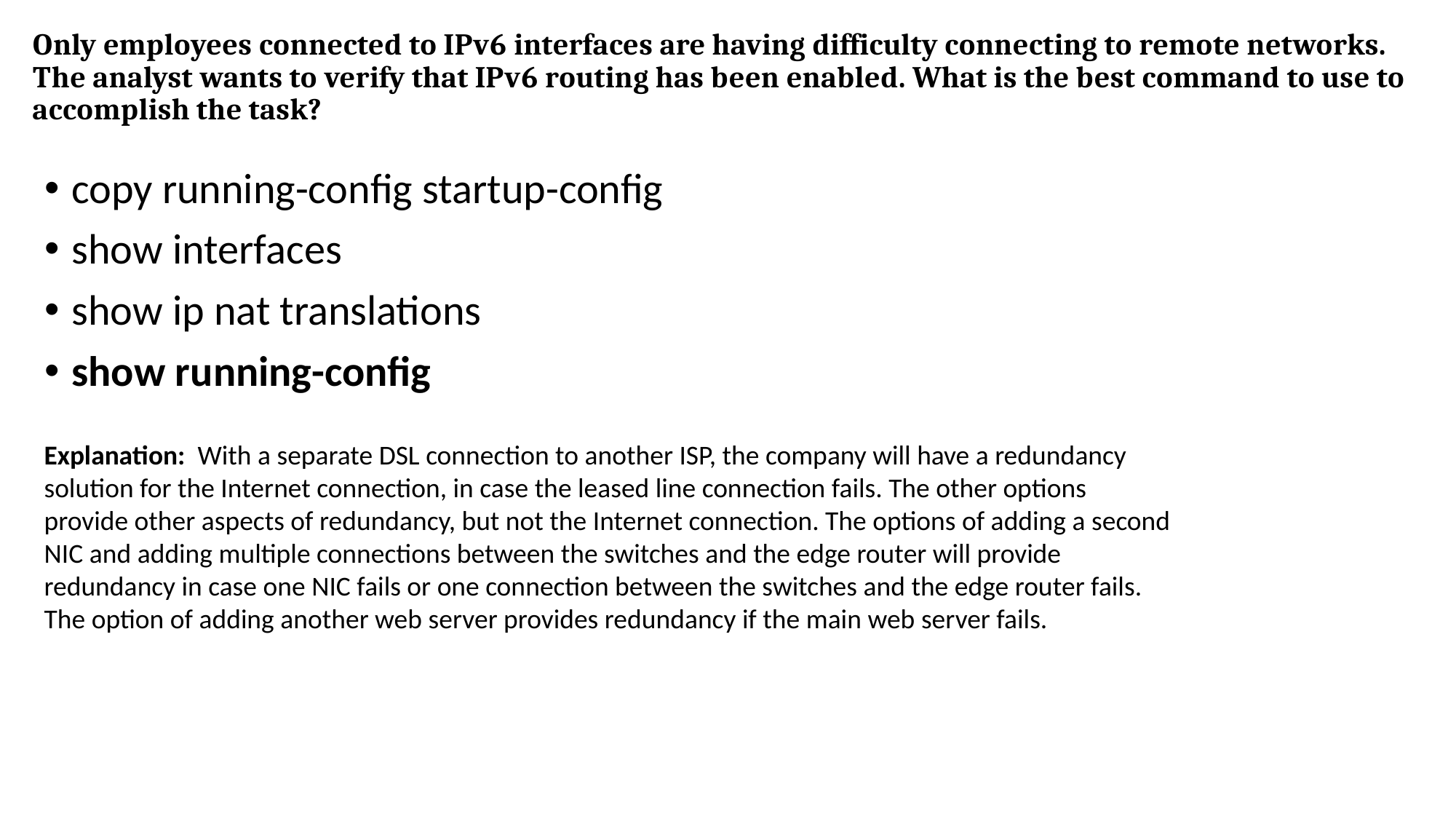

# Only employees connected to IPv6 interfaces are having difficulty connecting to remote networks. The analyst wants to verify that IPv6 routing has been enabled. What is the best command to use to accomplish the task?
copy running-config startup-config
show interfaces
show ip nat translations
show running-config
Explanation:  With a separate DSL connection to another ISP, the company will have a redundancy solution for the Internet connection, in case the leased line connection fails. The other options provide other aspects of redundancy, but not the Internet connection. The options of adding a second NIC and adding multiple connections between the switches and the edge router will provide redundancy in case one NIC fails or one connection between the switches and the edge router fails. The option of adding another web server provides redundancy if the main web server fails.